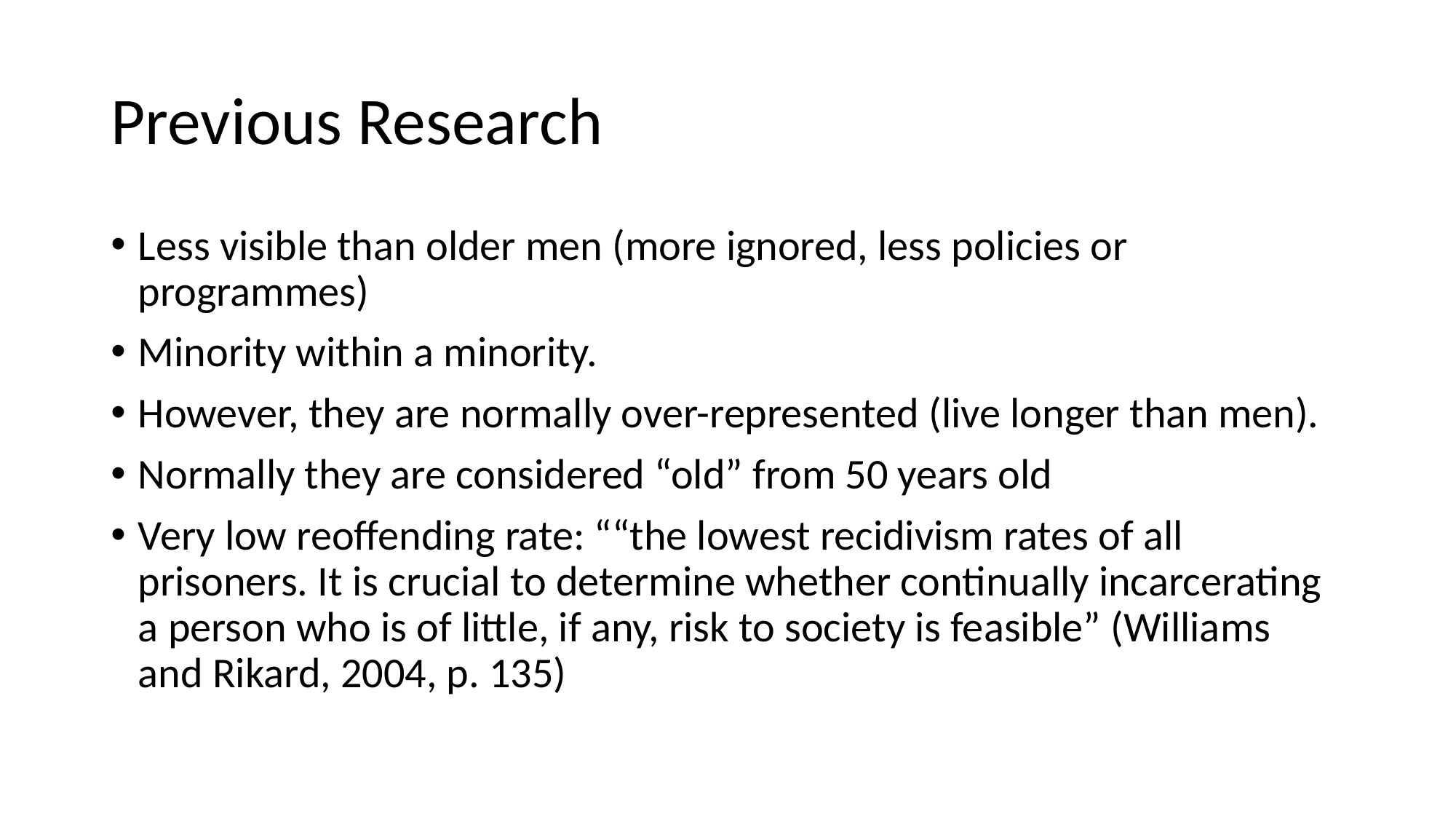

# Previous Research
Less visible than older men (more ignored, less policies or programmes)
Minority within a minority.
However, they are normally over-represented (live longer than men).
Normally they are considered “old” from 50 years old
Very low reoffending rate: ““the lowest recidivism rates of all prisoners. It is crucial to determine whether continually incarcerating a person who is of little, if any, risk to society is feasible” (Williams and Rikard, 2004, p. 135)